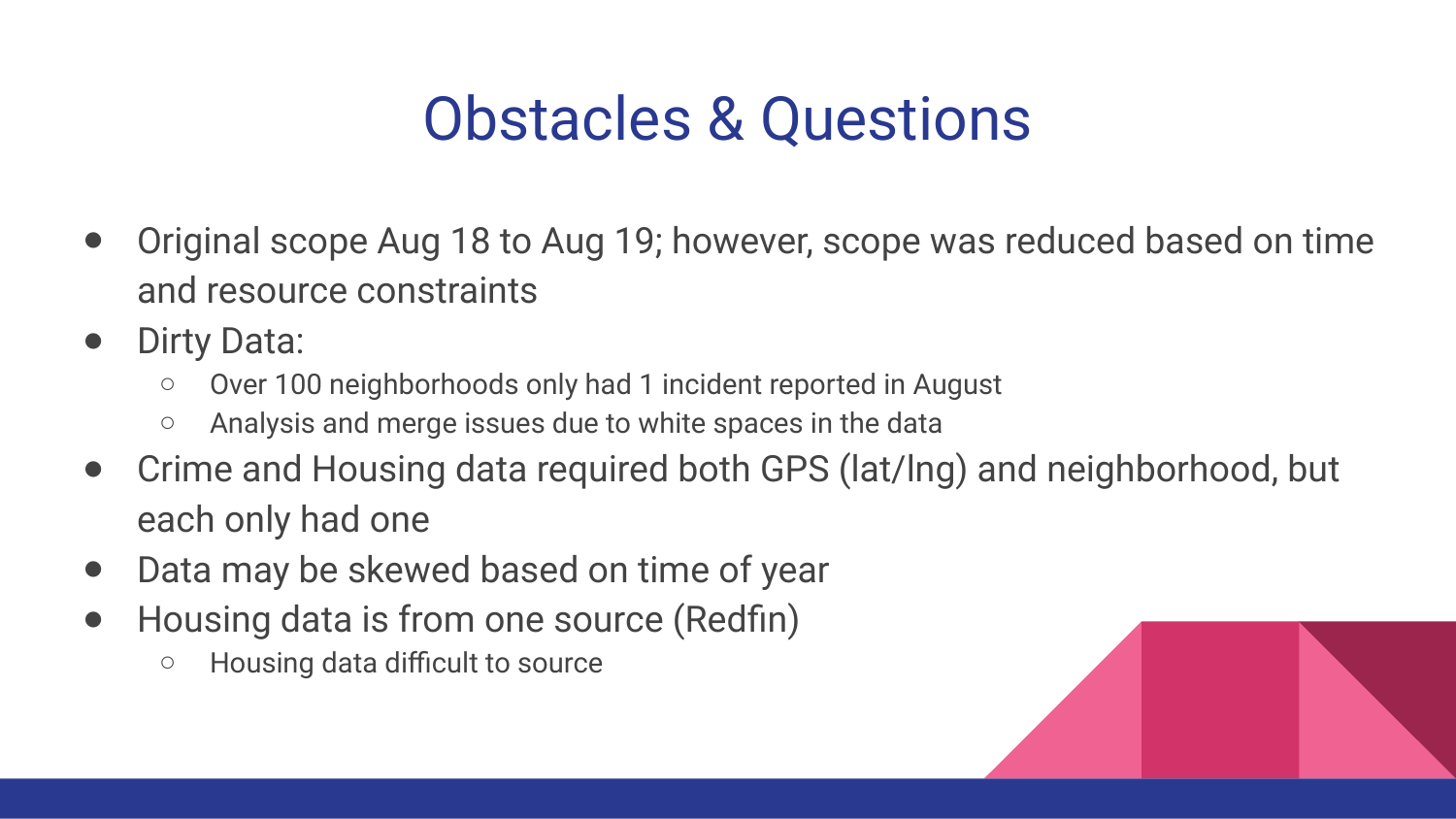

# Obstacles & Questions
Original scope Aug 18 to Aug 19; however, scope was reduced based on time and resource constraints
Dirty Data:
Over 100 neighborhoods only had 1 incident reported in August
Analysis and merge issues due to white spaces in the data
Crime and Housing data required both GPS (lat/lng) and neighborhood, but each only had one
Data may be skewed based on time of year
Housing data is from one source (Redfin)
Housing data difficult to source